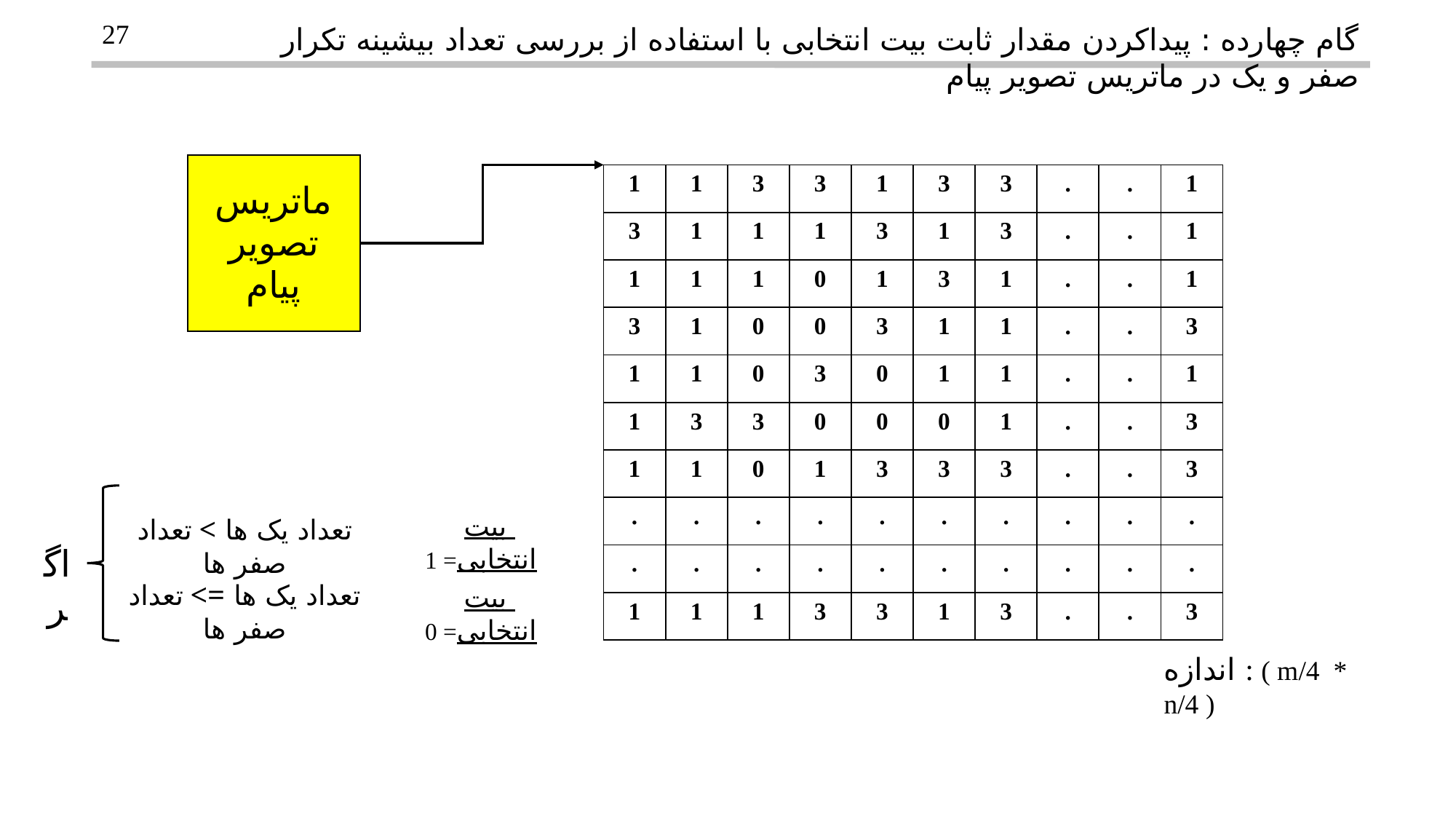

27
گام چهارده : پیداکردن مقدار ثابت بیت انتخابی با استفاده از بررسی تعداد بیشینه تکرار صفر و یک در ماتریس تصویر پیام

| ماتریس تصویر پیام |
| --- |
| 1 | 1 | 3 | 3 | 1 | 3 | 3 | . | . | 1 |
| --- | --- | --- | --- | --- | --- | --- | --- | --- | --- |
| 3 | 1 | 1 | 1 | 3 | 1 | 3 | . | . | 1 |
| 1 | 1 | 1 | 0 | 1 | 3 | 1 | . | . | 1 |
| 3 | 1 | 0 | 0 | 3 | 1 | 1 | . | . | 3 |
| 1 | 1 | 0 | 3 | 0 | 1 | 1 | . | . | 1 |
| 1 | 3 | 3 | 0 | 0 | 0 | 1 | . | . | 3 |
| 1 | 1 | 0 | 1 | 3 | 3 | 3 | . | . | 3 |
| . | . | . | . | . | . | . | . | . | . |
| . | . | . | . | . | . | . | . | . | . |
| 1 | 1 | 1 | 3 | 3 | 1 | 3 | . | . | 3 |

 بیت انتخابی= 1
تعداد یک ها > تعداد صفر ها
اگر
تعداد یک ها => تعداد صفر ها
 بیت انتخابی= 0
اندازه : ( m/4  *  n/4 )